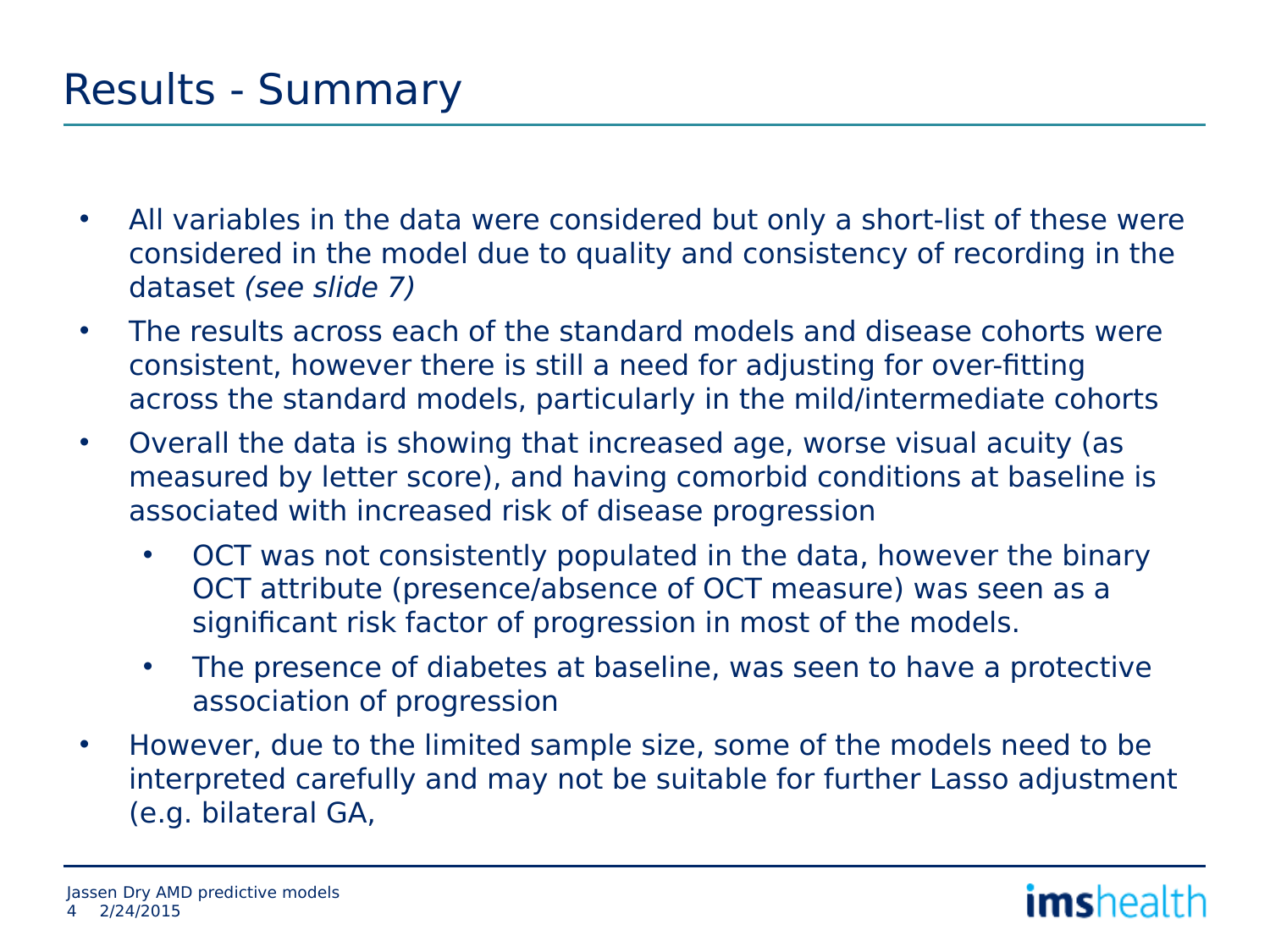

# Results - Summary

All variables in the data were considered but only a short-list of these were considered in the model due to quality and consistency of recording in the dataset (see slide 7)
The results across each of the standard models and disease cohorts were consistent, however there is still a need for adjusting for over-fitting  across the standard models, particularly in the mild/intermediate cohorts
Overall the data is showing that increased age, worse visual acuity (as measured by letter score), and having comorbid conditions at baseline is associated with increased risk of disease progression
OCT was not consistently populated in the data, however the binary OCT attribute (presence/absence of OCT measure) was seen as a significant risk factor of progression in most of the models.
The presence of diabetes at baseline, was seen to have a protective association of progression
However, due to the limited sample size, some of the models need to be interpreted carefully and may not be suitable for further Lasso adjustment (e.g. bilateral GA,
Jassen Dry AMD predictive models
2/24/2015
4